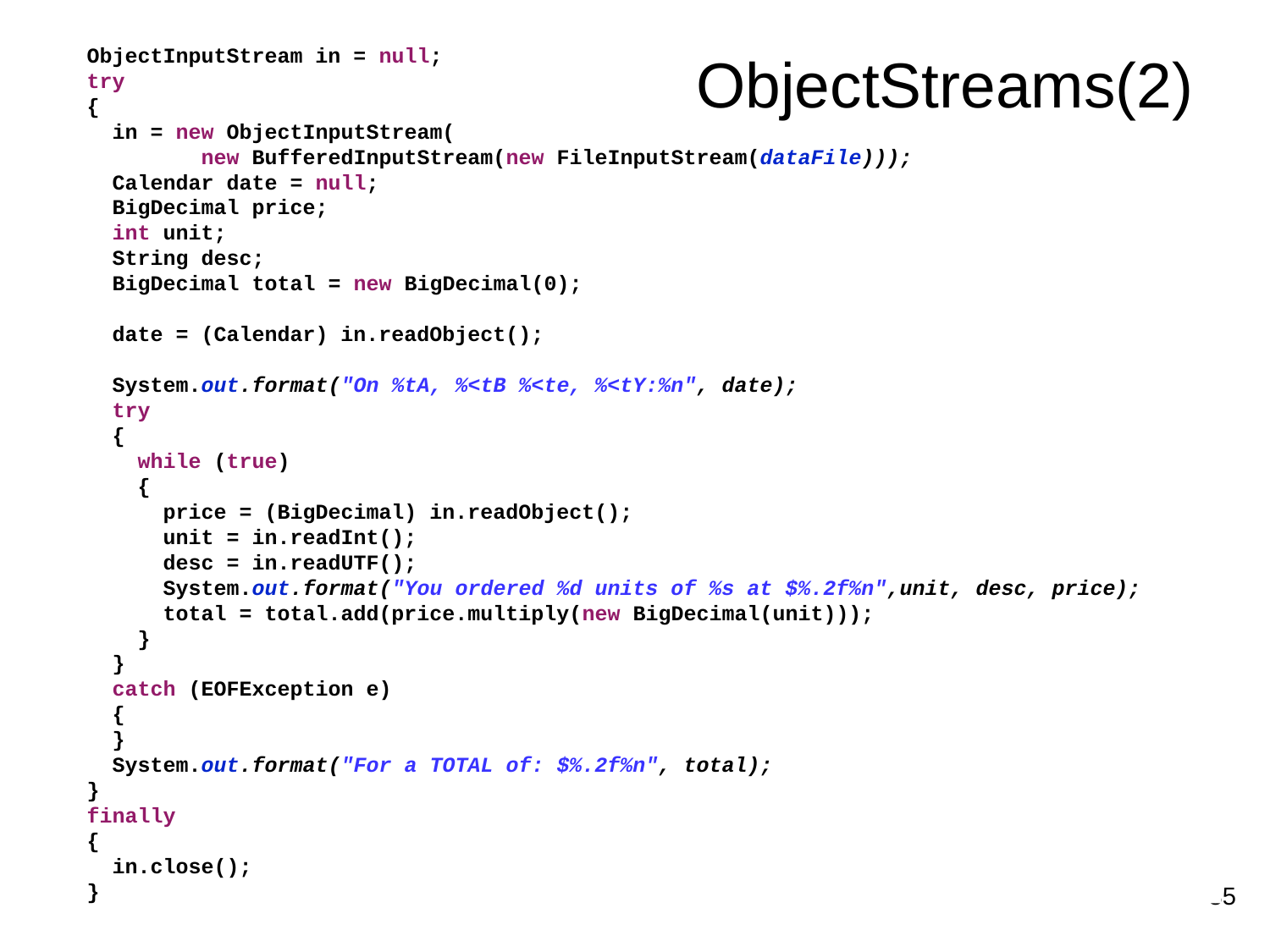

# ObjectStreams(2)
    ObjectInputStream in = null;
    try
    {
      in = new ObjectInputStream(
             new BufferedInputStream(new FileInputStream(dataFile)));
      Calendar date = null;
      BigDecimal price;
      int unit;
      String desc;
      BigDecimal total = new BigDecimal(0);

      date = (Calendar) in.readObject();

      System.out.format("On %tA, %<tB %<te, %<tY:%n", date);
      try
      {
        while (true)
        {
          price = (BigDecimal) in.readObject();
          unit = in.readInt();
          desc = in.readUTF();
          System.out.format("You ordered %d units of %s at $%.2f%n",unit, desc, price);
          total = total.add(price.multiply(new BigDecimal(unit)));
        }
      }
      catch (EOFException e)
      {
      }
      System.out.format("For a TOTAL of: $%.2f%n", total);
    }
    finally
    {
      in.close();
    }

35